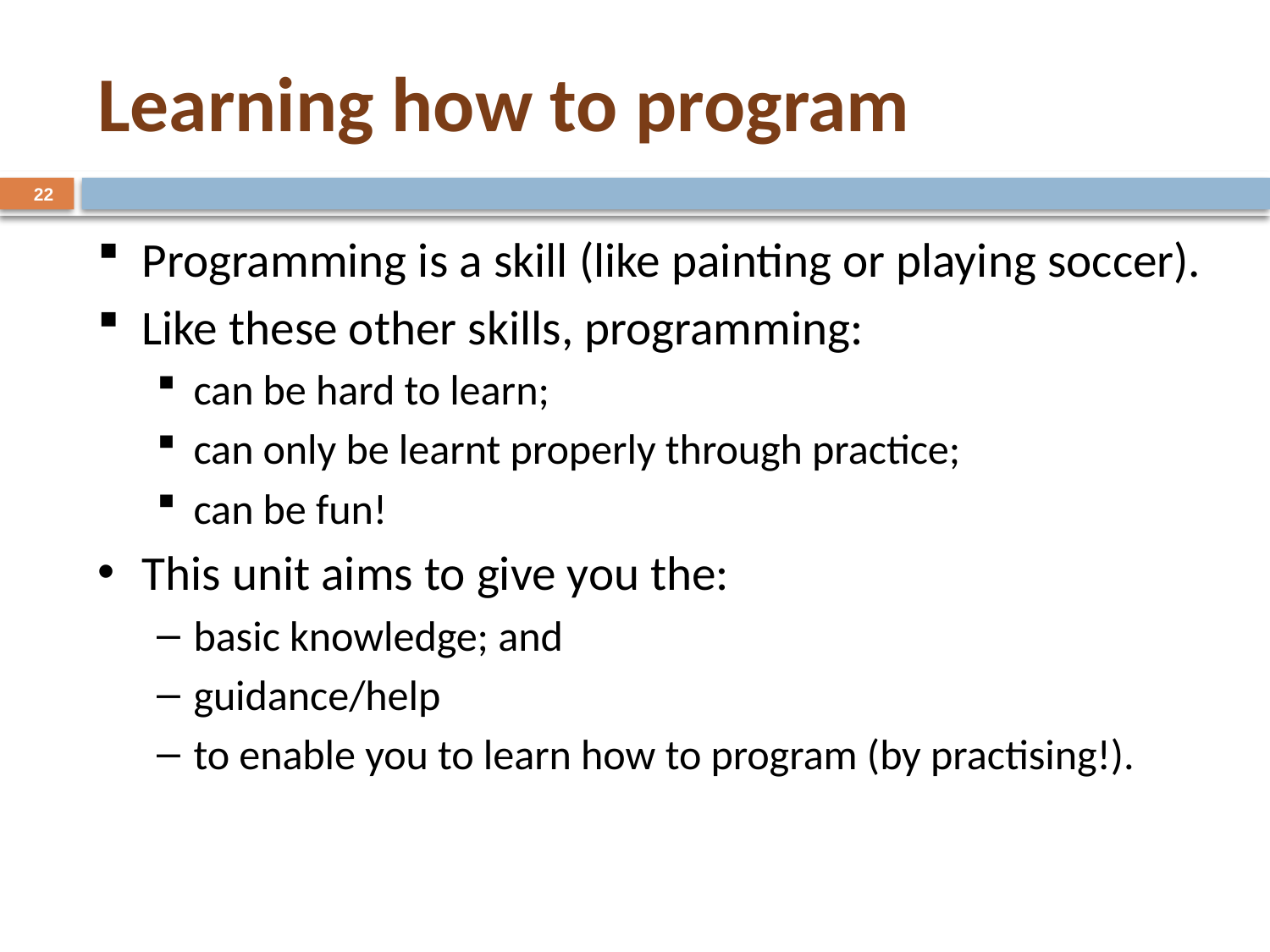

# Learning how to program
22
Programming is a skill (like painting or playing soccer).
Like these other skills, programming:
can be hard to learn;
can only be learnt properly through practice;
can be fun!
This unit aims to give you the:
basic knowledge; and
guidance/help
to enable you to learn how to program (by practising!).